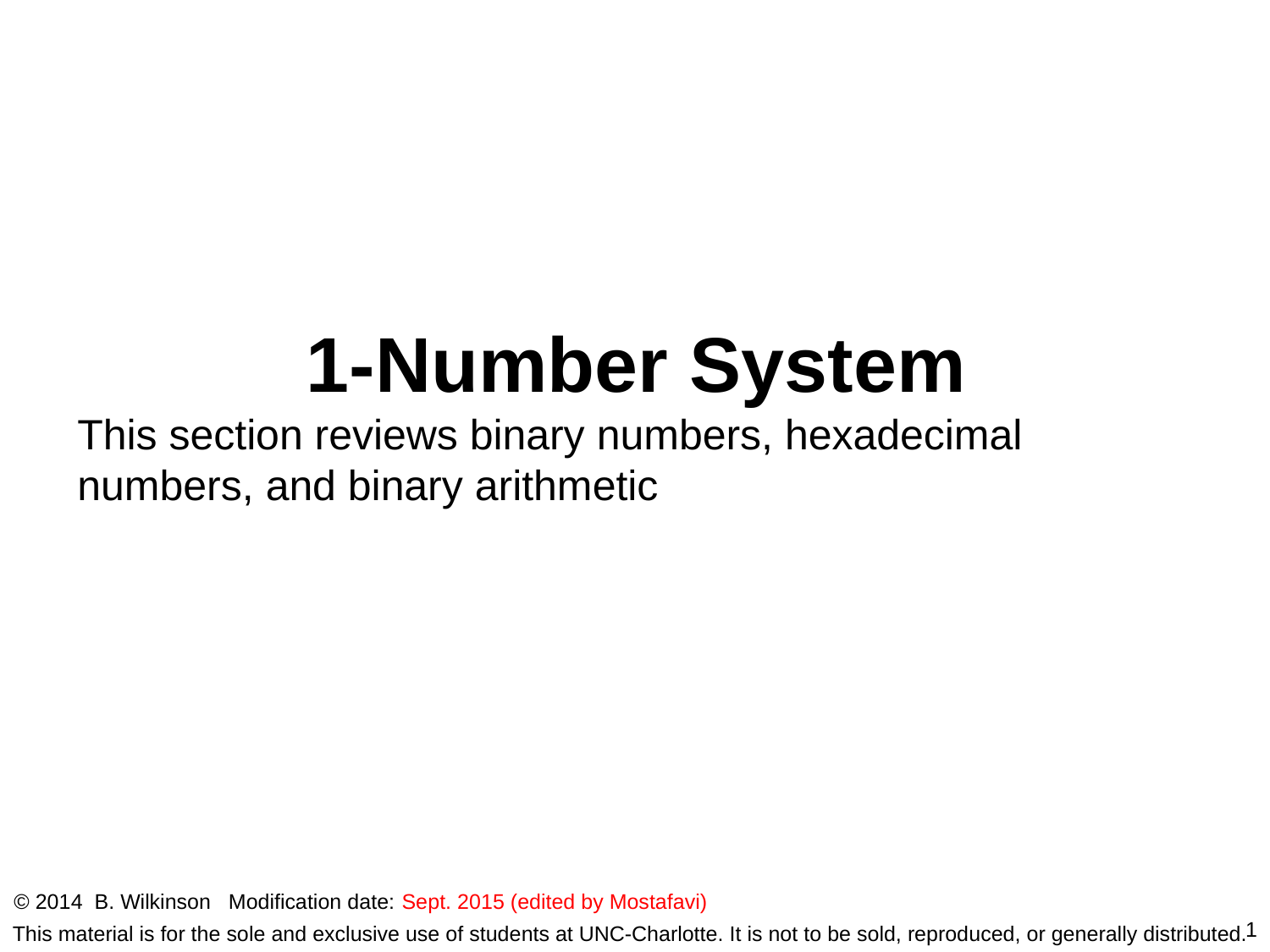

1-Number System
This section reviews binary numbers, hexadecimal numbers, and binary arithmetic
© 2014  B. Wilkinson   Modification date: Sept. 2015 (edited by Mostafavi)

1
This material is for the sole and exclusive use of students at UNC-Charlotte. It is not to be sold, reproduced, or generally distributed.